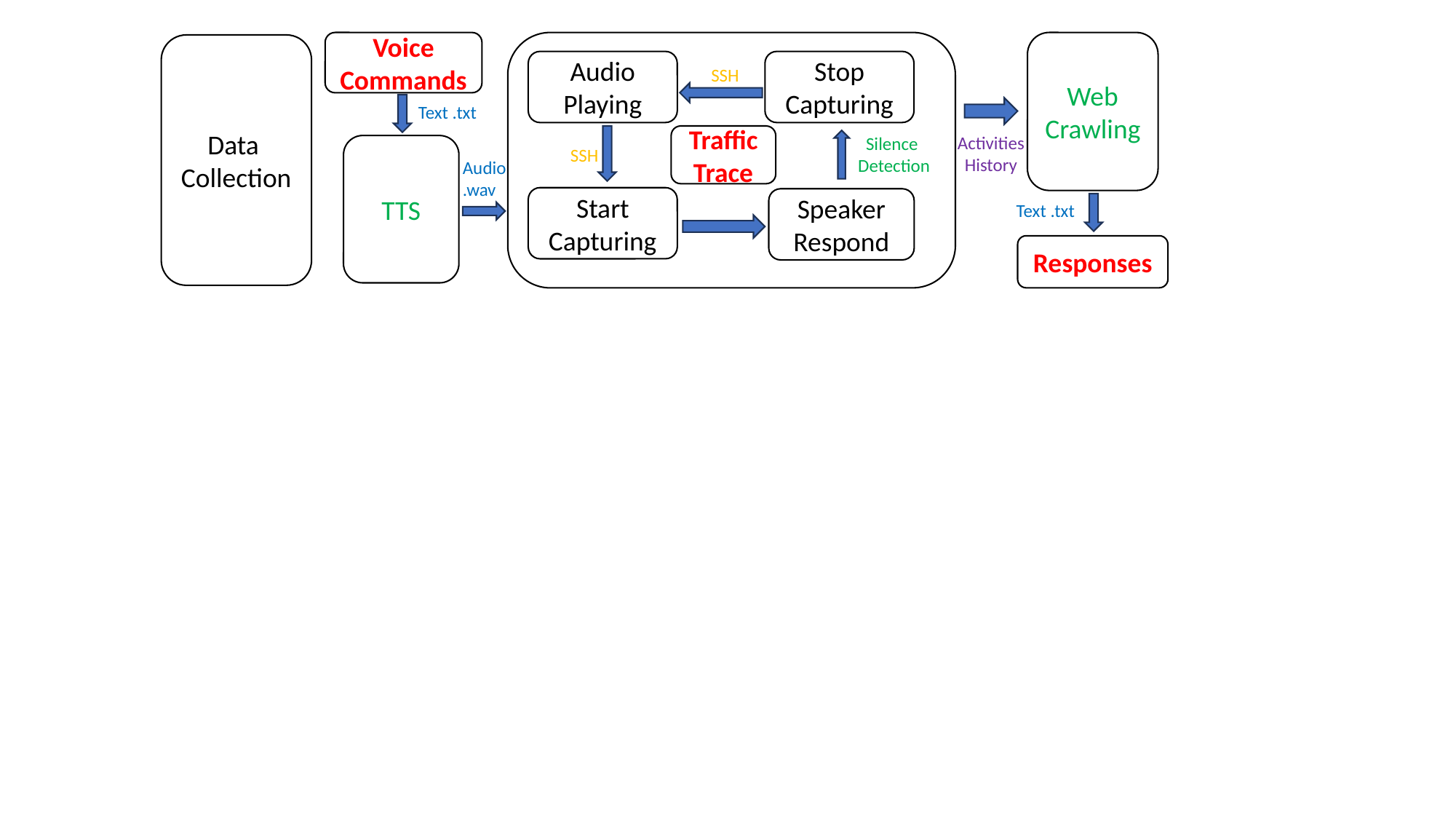

Voice Commands

Audio Playing
Stop Capturing
Silence
Detection
Start
Capturing
Speaker
Respond
Traffic Trace
Web Crawling
SSH
Text .txt
Activities History
TTS
SSH
Audio
.wav
Text .txt
Responses

Data
Collection